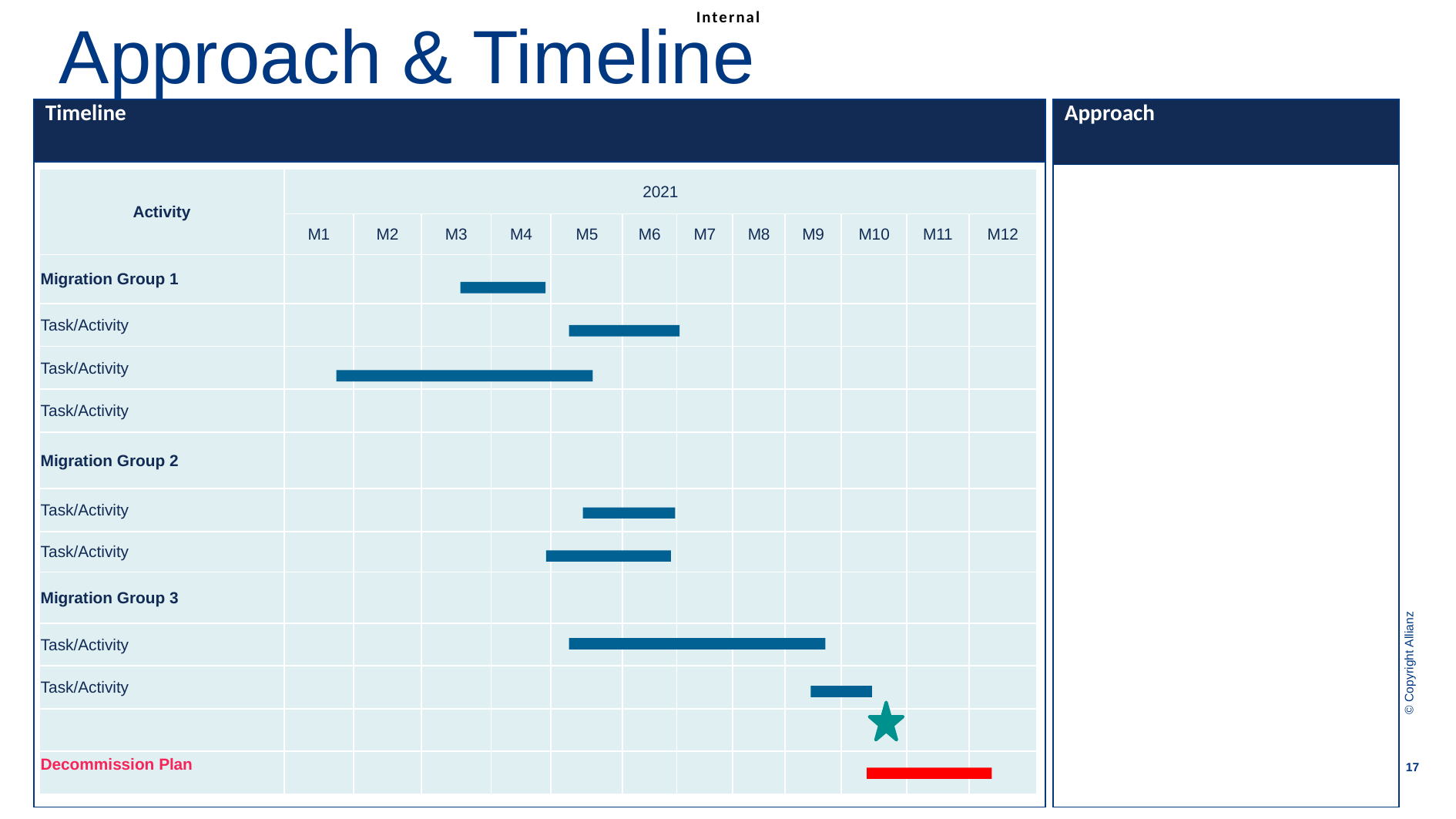

PROJECT : Approach & Timeline
# Approach & Timeline
| Timeline |
| --- |
|  |
| Approach |
| --- |
|  |
| Activity | 2021 |  |  |  |  |  |  |  |  |  |  |  |
| --- | --- | --- | --- | --- | --- | --- | --- | --- | --- | --- | --- | --- |
|  | M1 | M2 | M3 | M4 | M5 | M6 | M7 | M8 | M9 | M10 | M11 | M12 |
| Migration Group 1 |  |  |  |  |  |  |  |  |  |  |  |  |
| Task/Activity |  |  |  |  |  |  |  |  |  |  |  |  |
| Task/Activity |  |  |  |  |  |  |  |  |  |  |  |  |
| Task/Activity |  |  |  |  |  |  |  |  |  |  |  |  |
| Migration Group 2 |  |  |  |  |  |  |  |  |  |  |  |  |
| Task/Activity |  |  |  |  |  |  |  |  |  |  |  |  |
| Task/Activity |  |  |  |  |  |  |  |  |  |  |  |  |
| Migration Group 3 |  |  |  |  |  |  |  |  |  |  |  |  |
| Task/Activity |  |  |  |  |  |  |  |  |  |  |  |  |
| Task/Activity |  |  |  |  |  |  |  |  |  |  |  |  |
|  |  |  |  |  |  |  |  |  |  |  |  |  |
| Decommission Plan |  |  |  |  |  |  |  |  |  |  |  |  |

© Copyright Allianz

17